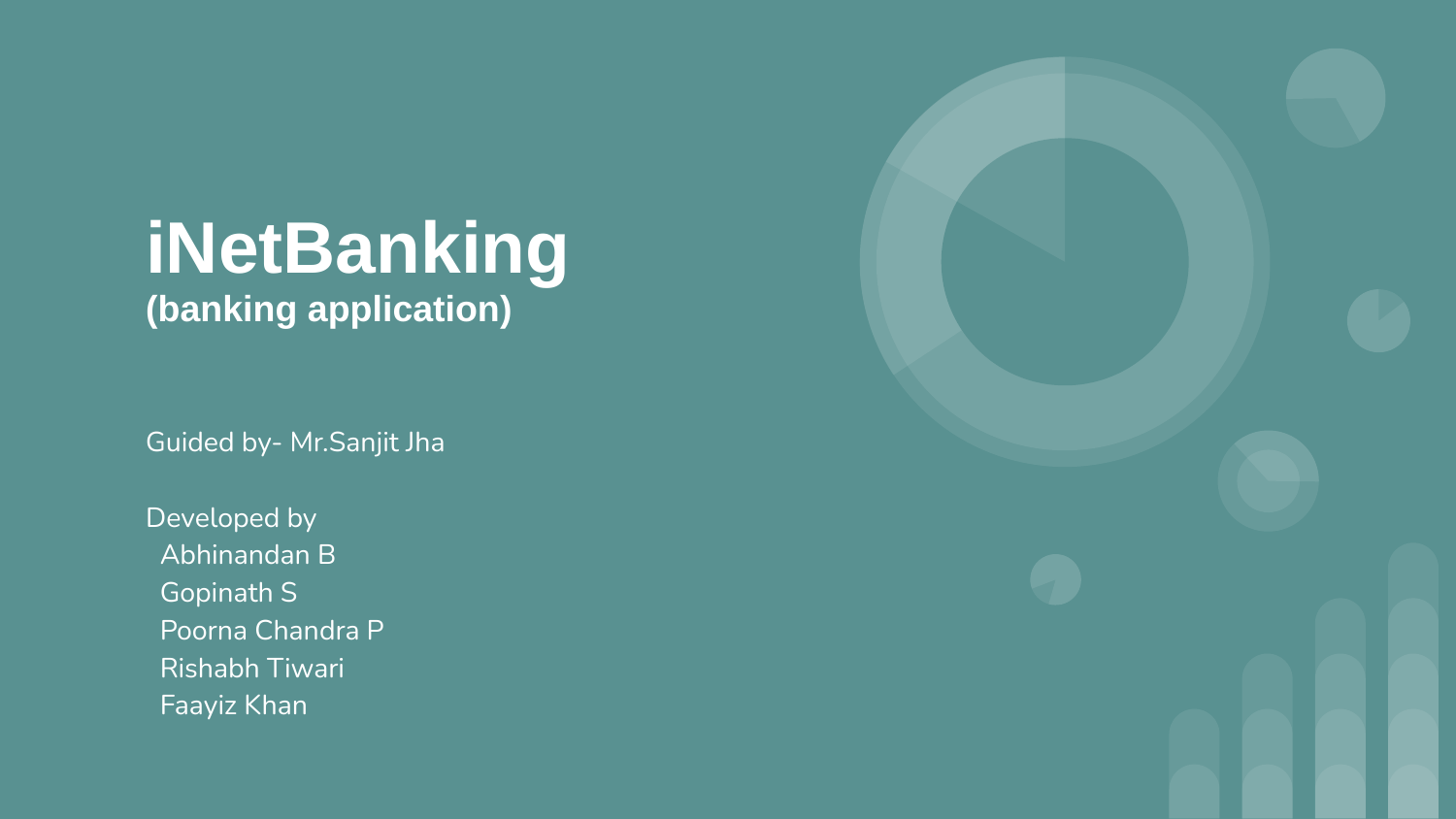

# iNetBanking
(banking application)
Guided by- Mr.Sanjit Jha

Developed by
  Abhinandan B
  Gopinath S
  Poorna Chandra P
  Rishabh Tiwari
  Faayiz Khan